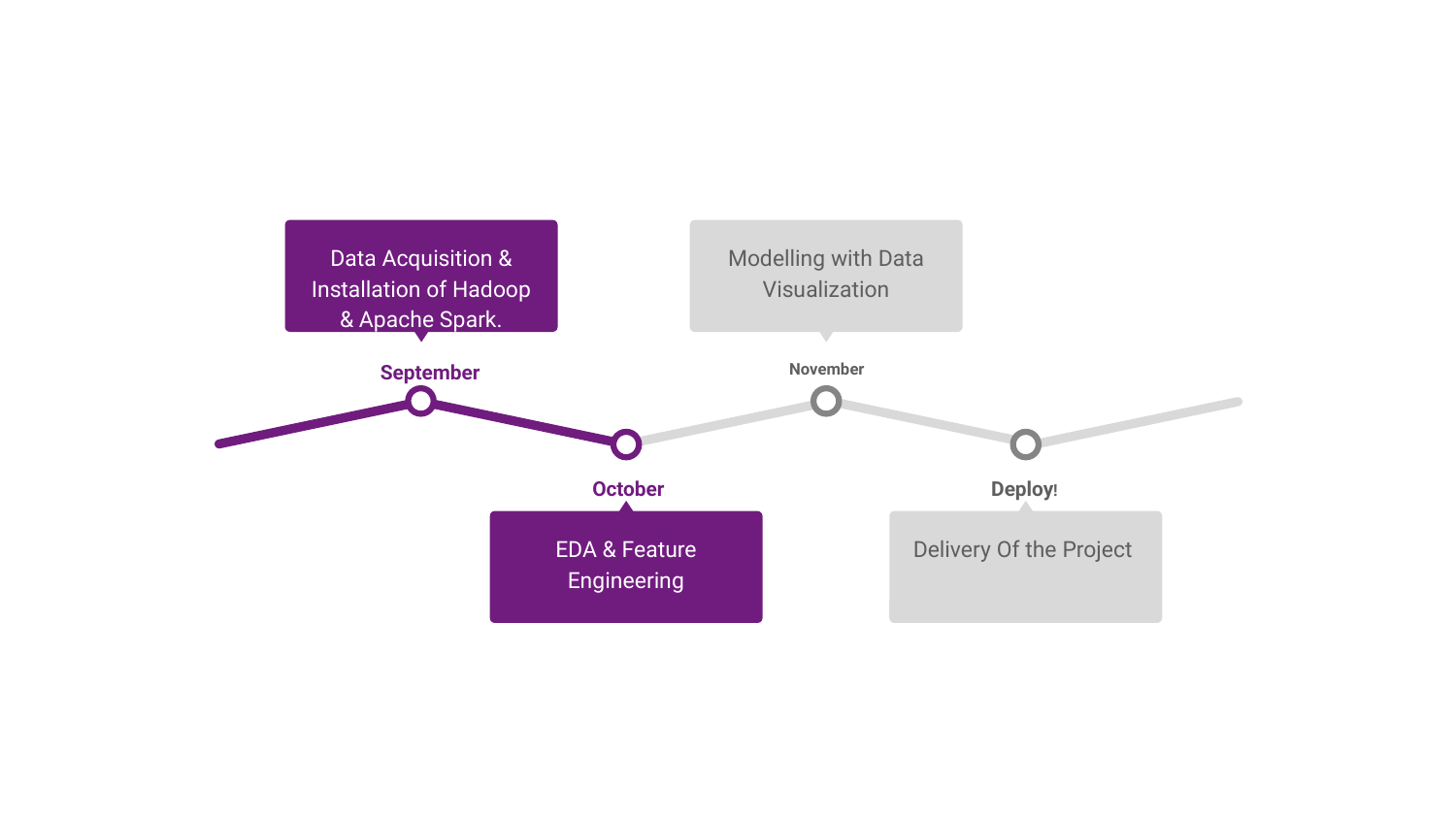

Data Acquisition & Installation of Hadoop & Apache Spark.

September

Modelling with Data Visualization

November

    October

EDA & Feature Engineering

Deploy!

Delivery Of the Project